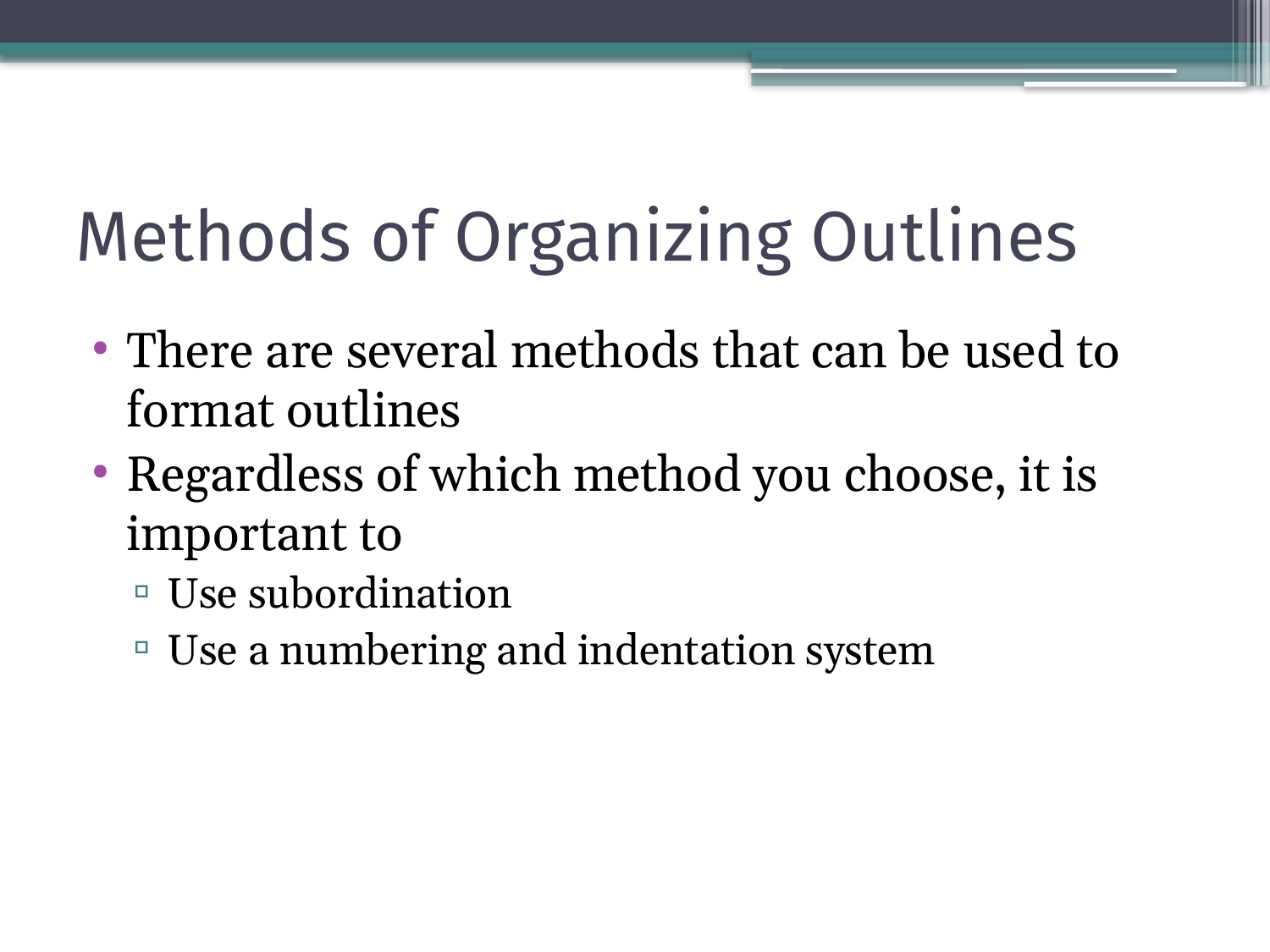

# Methods of Organizing Outlines
There are several methods that can be used to format outlines
Regardless of which method you choose, it is important to
Use subordination
Use a numbering and indentation system